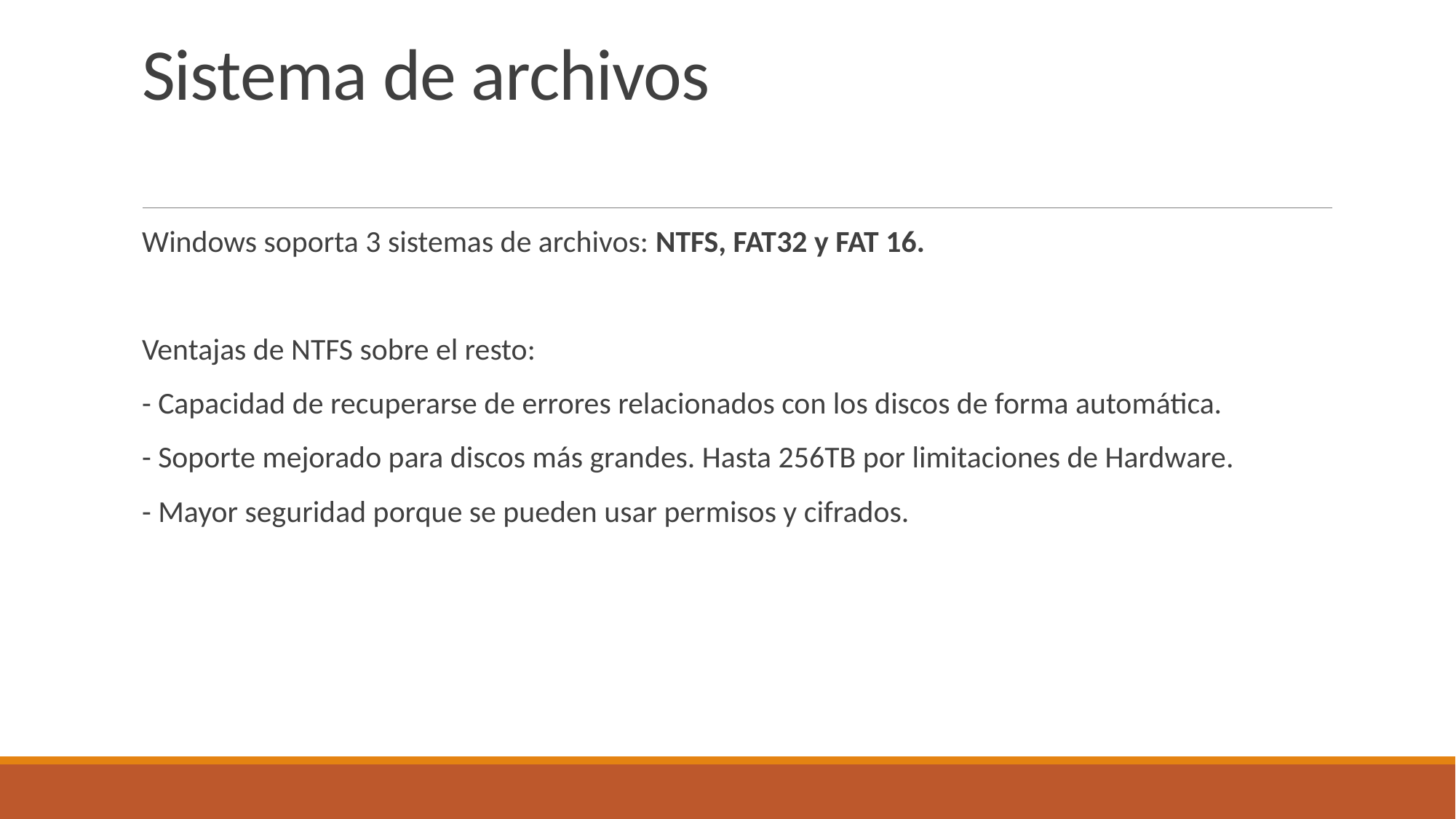

# Sistema de archivos
Windows soporta 3 sistemas de archivos: NTFS, FAT32 y FAT 16.

Ventajas de NTFS sobre el resto:
- Capacidad de recuperarse de errores relacionados con los discos de forma automática.
- Soporte mejorado para discos más grandes. Hasta 256TB por limitaciones de Hardware.
- Mayor seguridad porque se pueden usar permisos y cifrados.